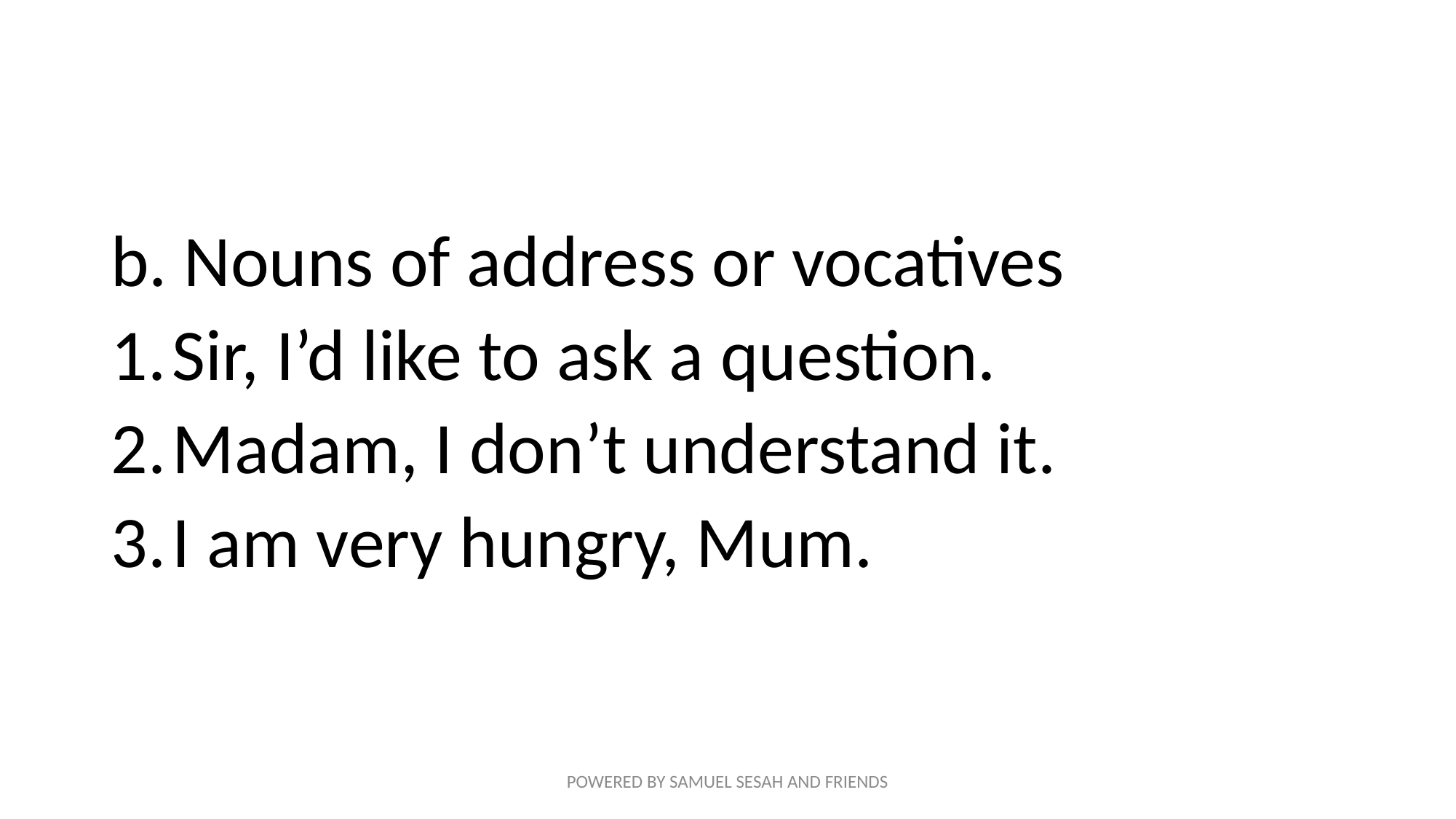

#
b. Nouns of address or vocatives
Sir, I’d like to ask a question.
Madam, I don’t understand it.
I am very hungry, Mum.
POWERED BY SAMUEL SESAH AND FRIENDS